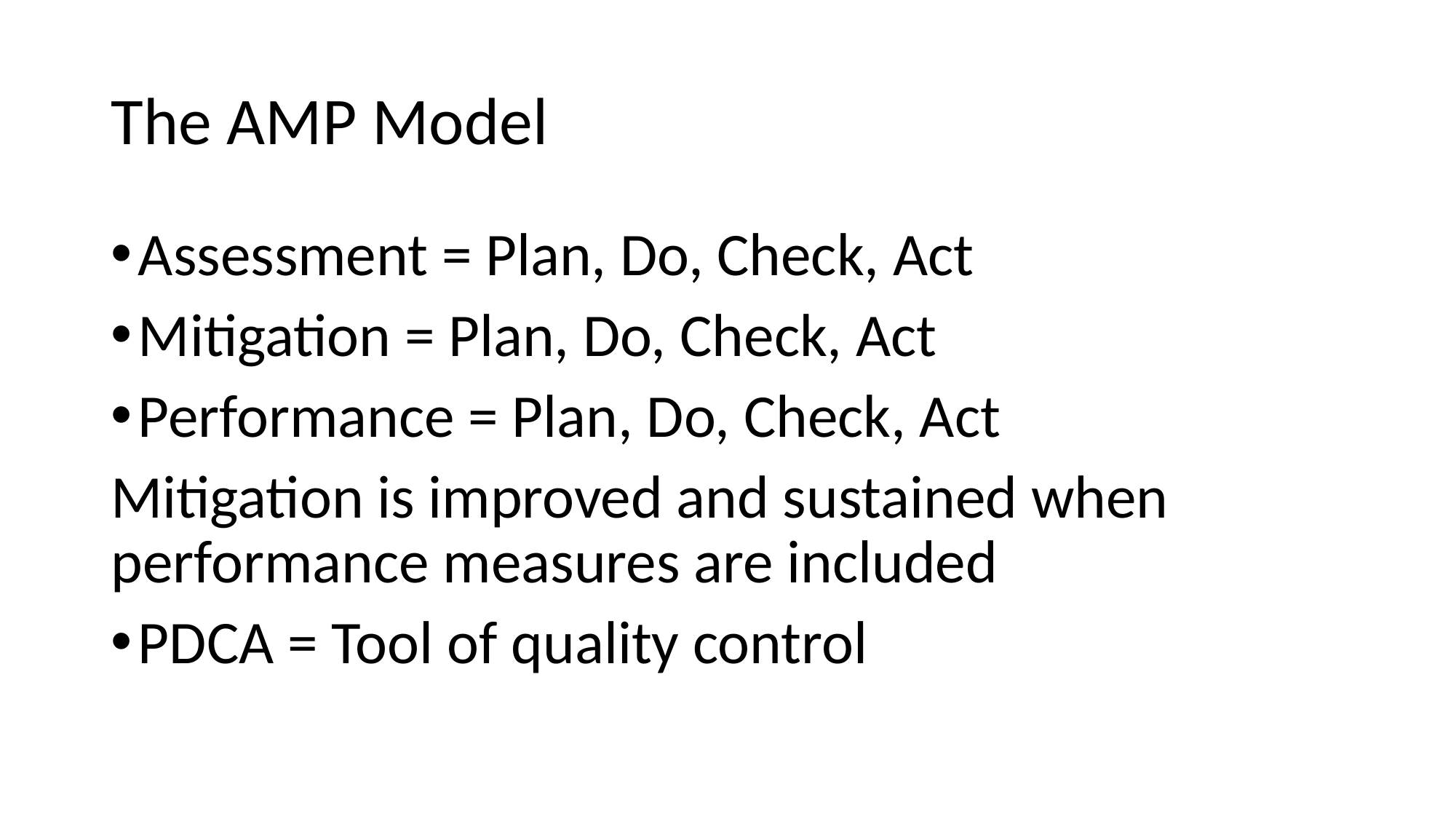

# The AMP Model
Assessment = Plan, Do, Check, Act
Mitigation = Plan, Do, Check, Act
Performance = Plan, Do, Check, Act
Mitigation is improved and sustained when performance measures are included
PDCA = Tool of quality control